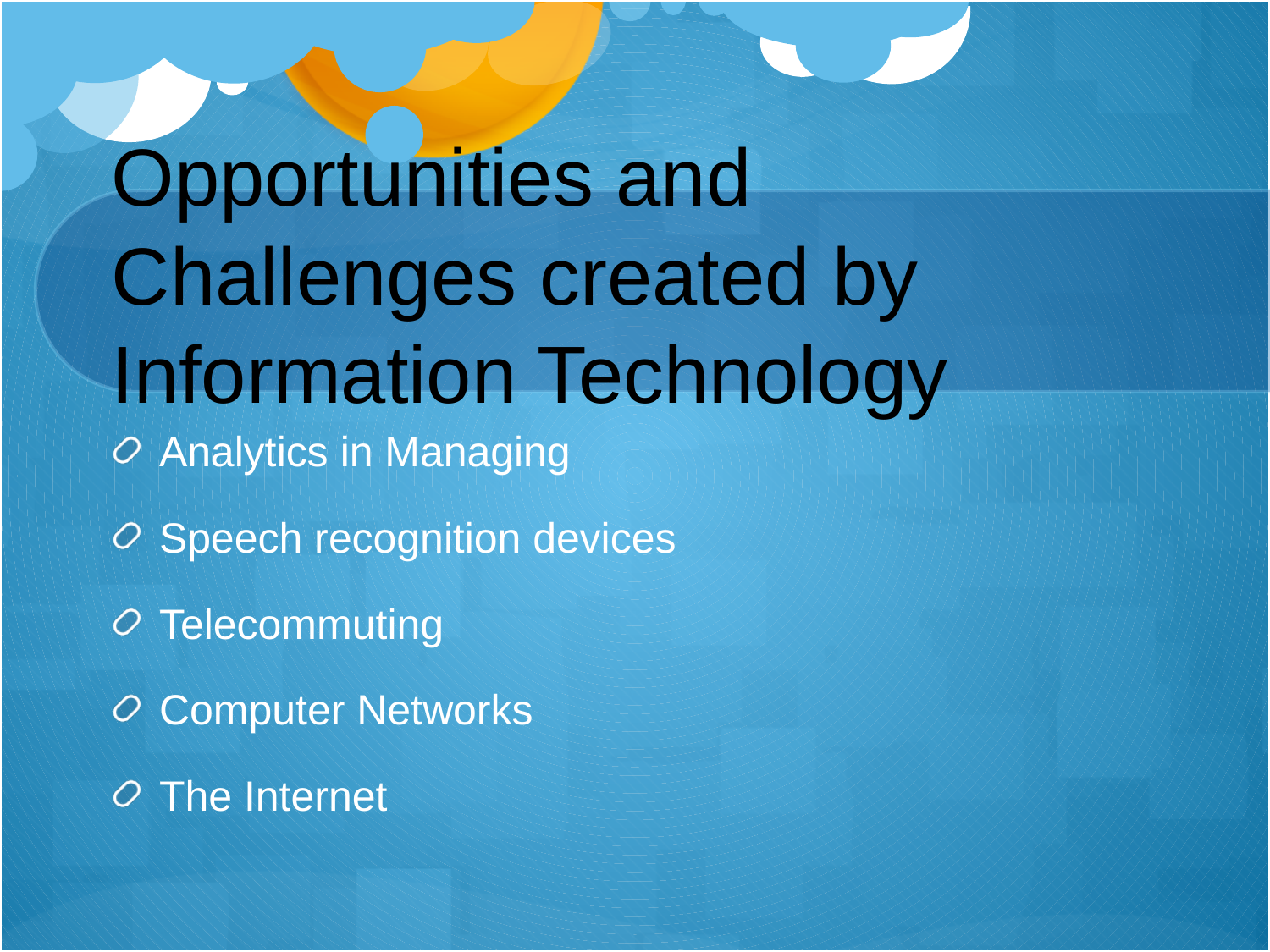

# Opportunities and Challenges created by Information Technology
Analytics in Managing
Speech recognition devices
Telecommuting
Computer Networks
The Internet